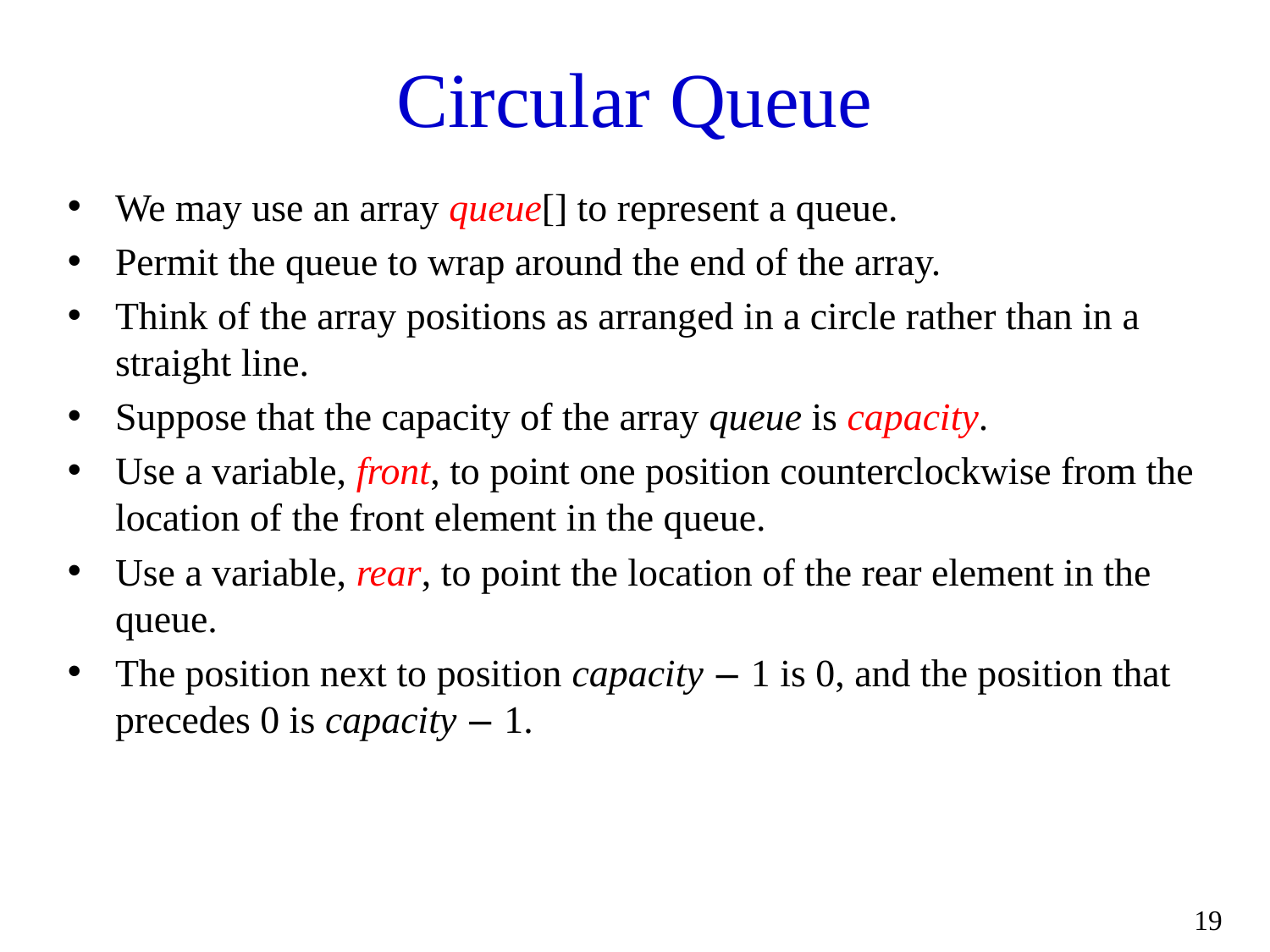

# Circular Queue
We may use an array queue[] to represent a queue.
Permit the queue to wrap around the end of the array.
Think of the array positions as arranged in a circle rather than in a straight line.
Suppose that the capacity of the array queue is capacity.
Use a variable, front, to point one position counterclockwise from the location of the front element in the queue.
Use a variable, rear, to point the location of the rear element in the queue.
The position next to position capacity − 1 is 0, and the position that precedes 0 is capacity − 1.
19